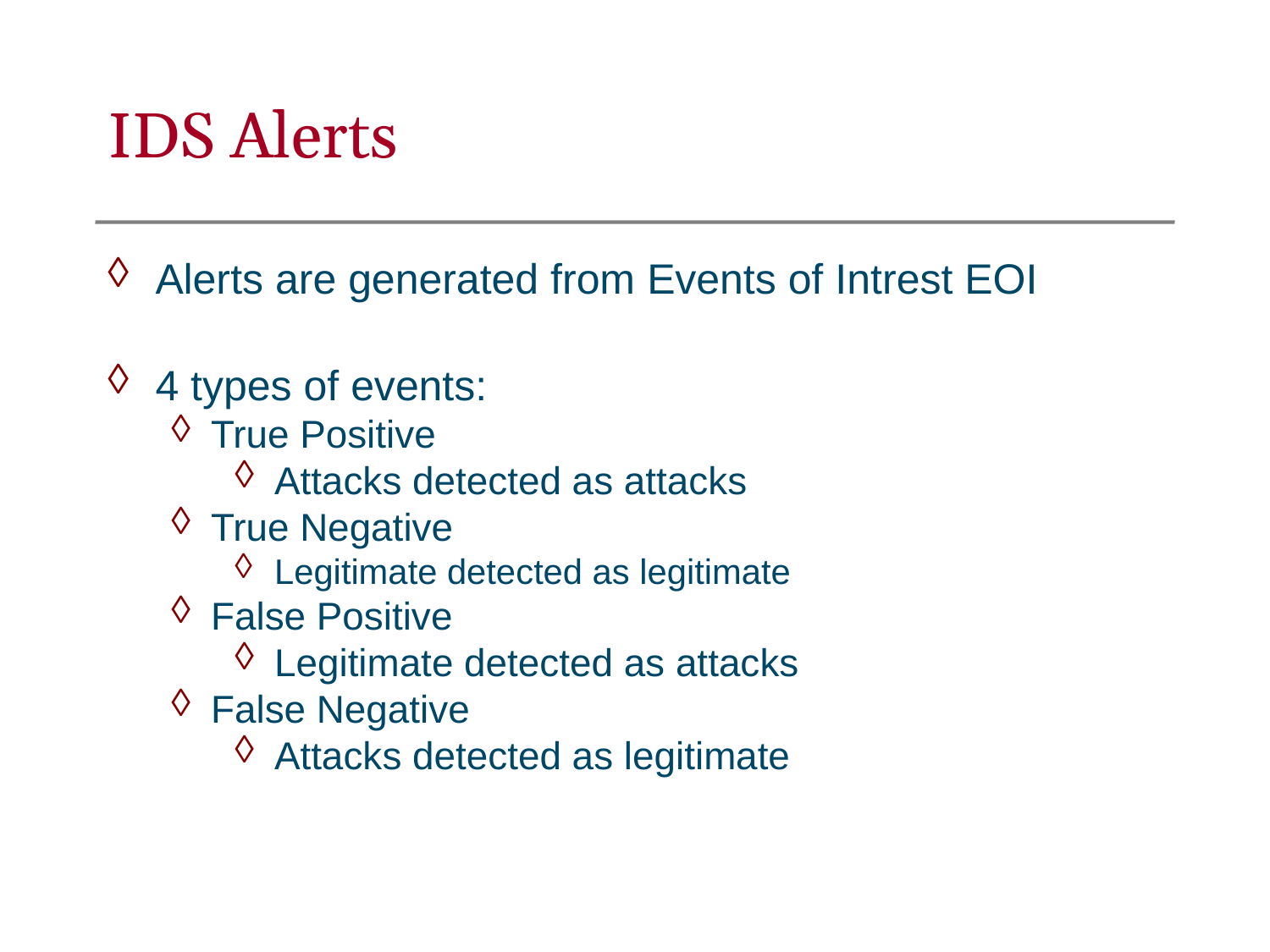

IDS Alerts
Alerts are generated from Events of Intrest EOI

4 types of events:
True Positive
Attacks detected as attacks
True Negative
Legitimate detected as legitimate
False Positive
Legitimate detected as attacks
False Negative
Attacks detected as legitimate